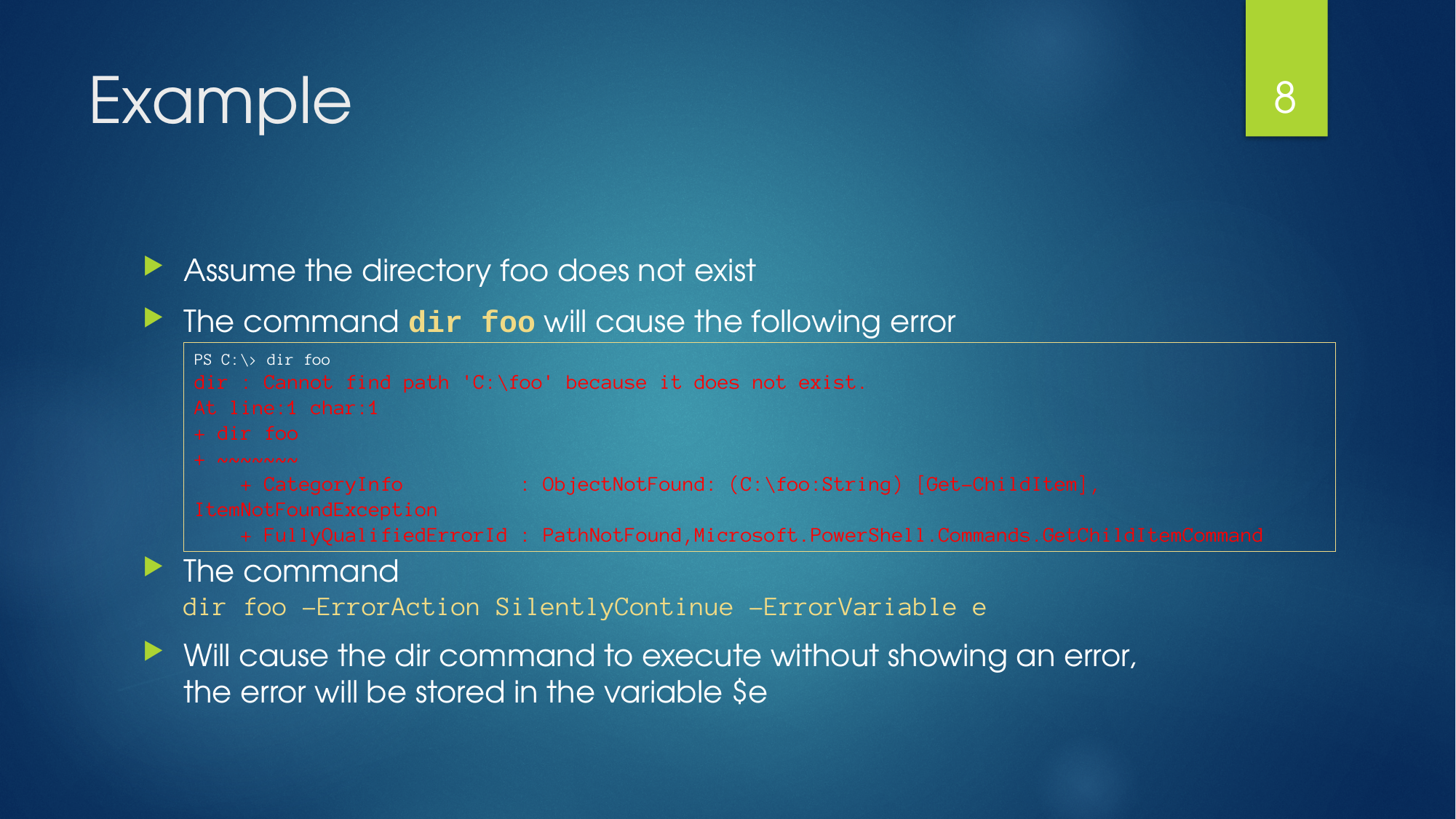

8
# Example
Assume the directory foo does not exist
The command dir foo will cause the following error

The command
dir foo -ErrorAction SilentlyContinue -ErrorVariable e
Will cause the dir command to execute without showing an error, the error will be stored in the variable $e
PS C:\> dir foo
dir : Cannot find path 'C:\foo' because it does not exist.
At line:1 char:1
+ dir foo
+ ~~~~~~~
    + CategoryInfo          : ObjectNotFound: (C:\foo:String) [Get-ChildItem], ItemNotFoundException
    + FullyQualifiedErrorId : PathNotFound,Microsoft.PowerShell.Commands.GetChildItemCommand